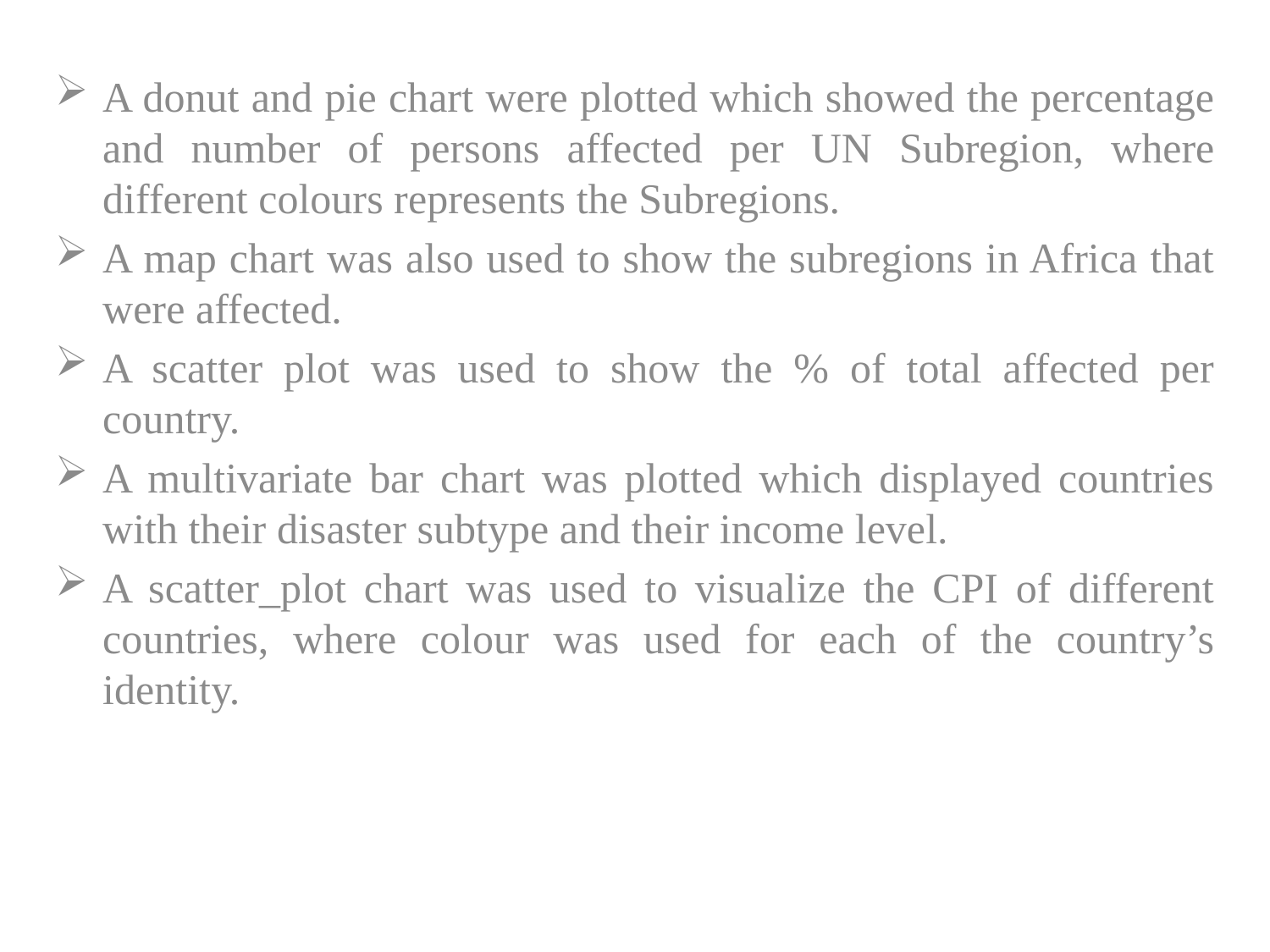

A donut and pie chart were plotted which showed the percentage and number of persons affected per UN Subregion, where different colours represents the Subregions.
A map chart was also used to show the subregions in Africa that were affected.
A scatter plot was used to show the % of total affected per country.
A multivariate bar chart was plotted which displayed countries with their disaster subtype and their income level.
A scatter_plot chart was used to visualize the CPI of different countries, where colour was used for each of the country’s identity.